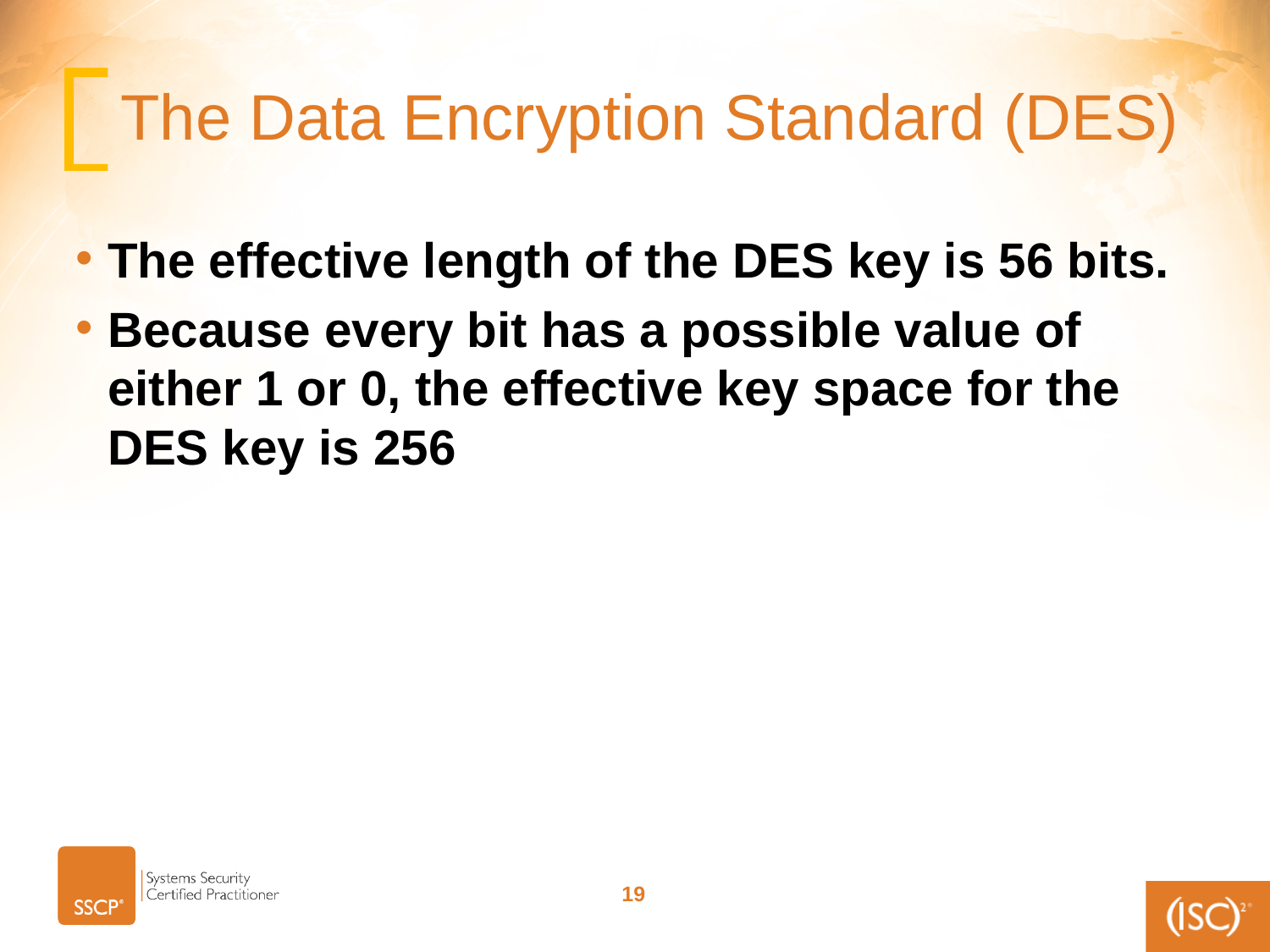

# The Data Encryption Standard (DES)
The effective length of the DES key is 56 bits.
Because every bit has a possible value of either 1 or 0, the effective key space for the DES key is 256